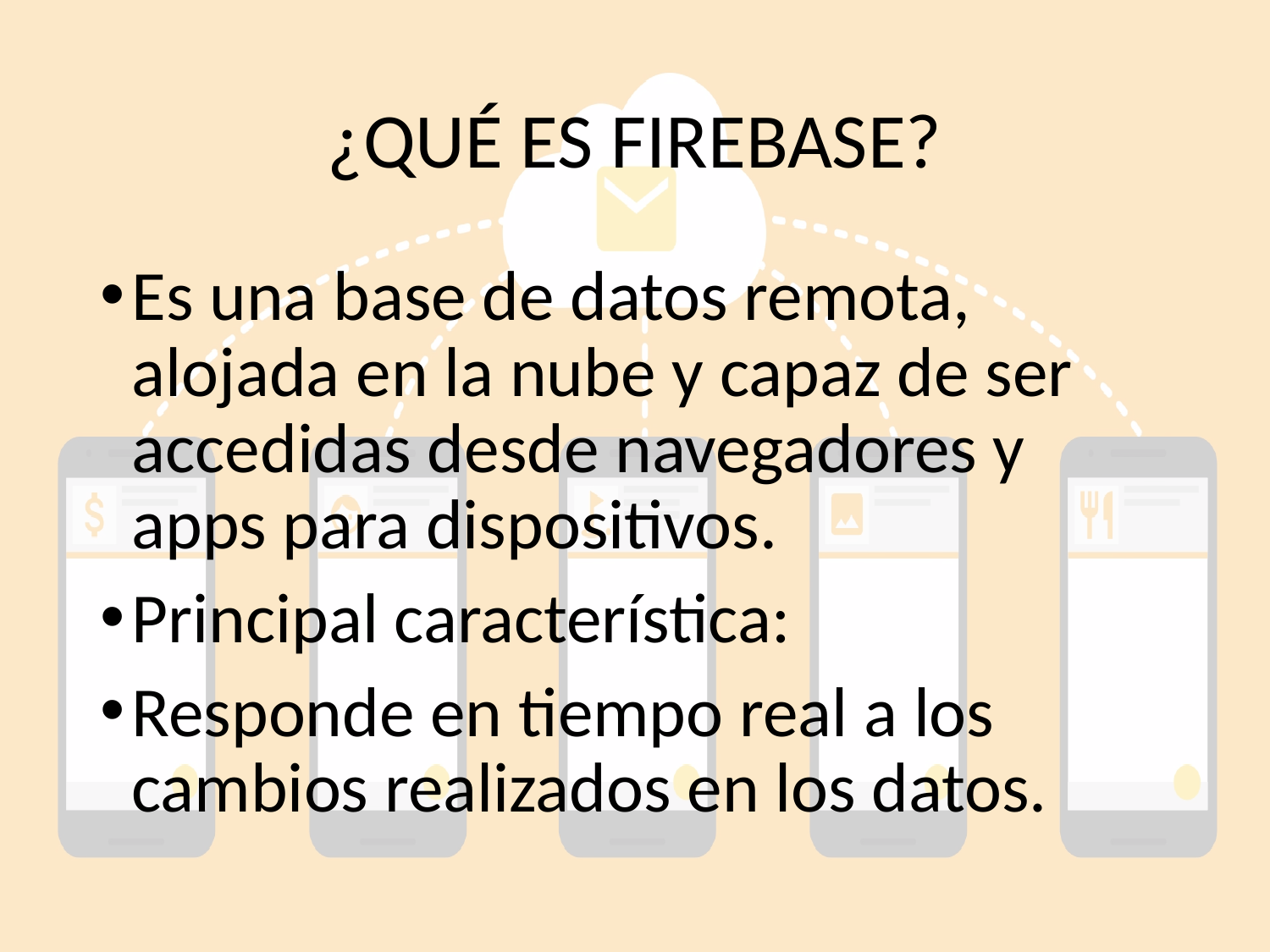

# ¿QUÉ ES FIREBASE?
Es una base de datos remota, alojada en la nube y capaz de ser accedidas desde navegadores y apps para dispositivos.
Principal característica:
Responde en tiempo real a los cambios realizados en los datos.